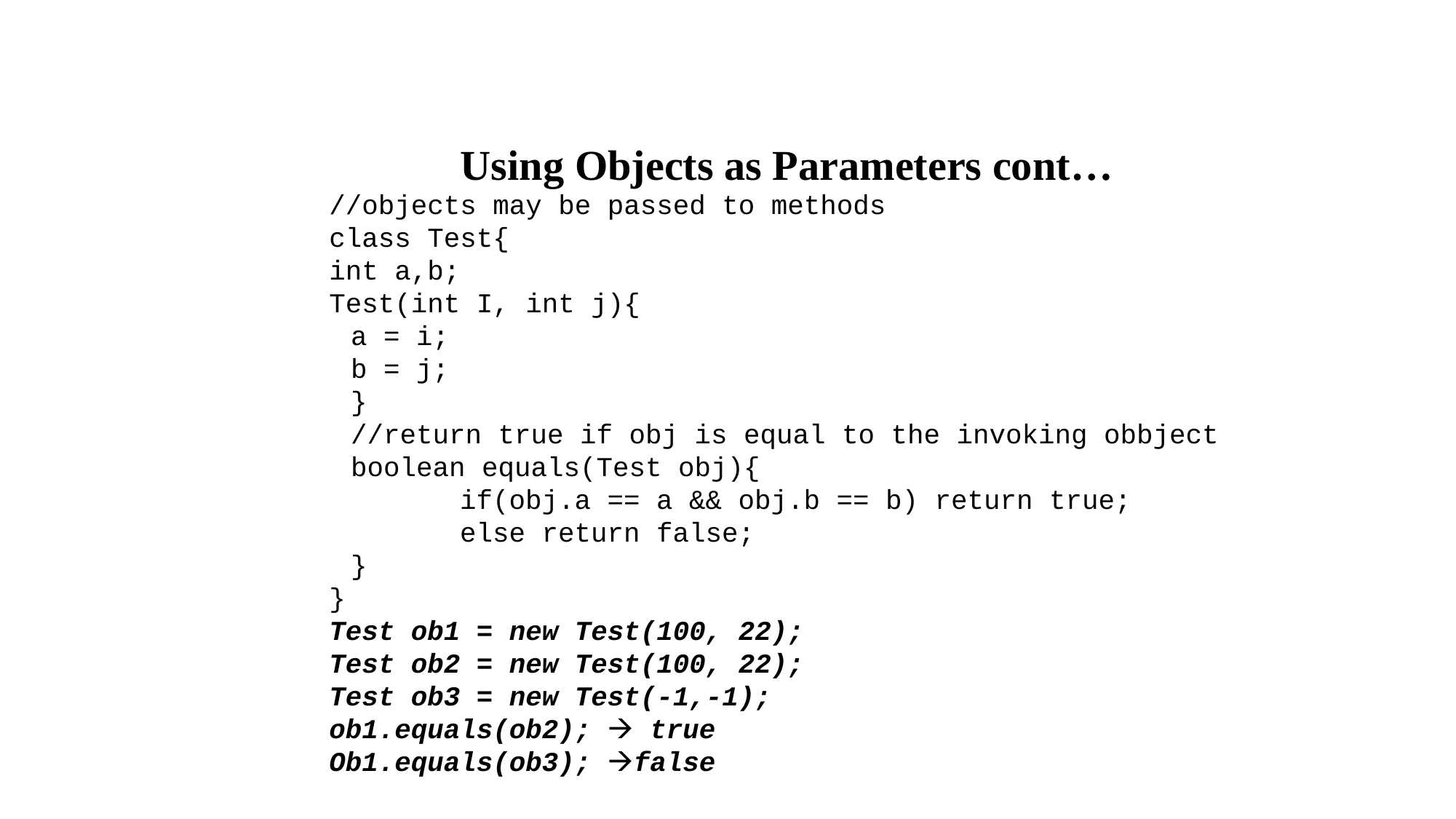

Using Objects as Parameters cont…
//objects may be passed to methods
class Test{
int a,b;
Test(int I, int j){
	a = i;
	b = j;
	}
	//return true if obj is equal to the invoking obbject
	boolean equals(Test obj){
		if(obj.a == a && obj.b == b) return true;
		else return false;
	}
}
Test ob1 = new Test(100, 22);
Test ob2 = new Test(100, 22);
Test ob3 = new Test(-1,-1);
ob1.equals(ob2); 🡪 true
Ob1.equals(ob3); 🡪false